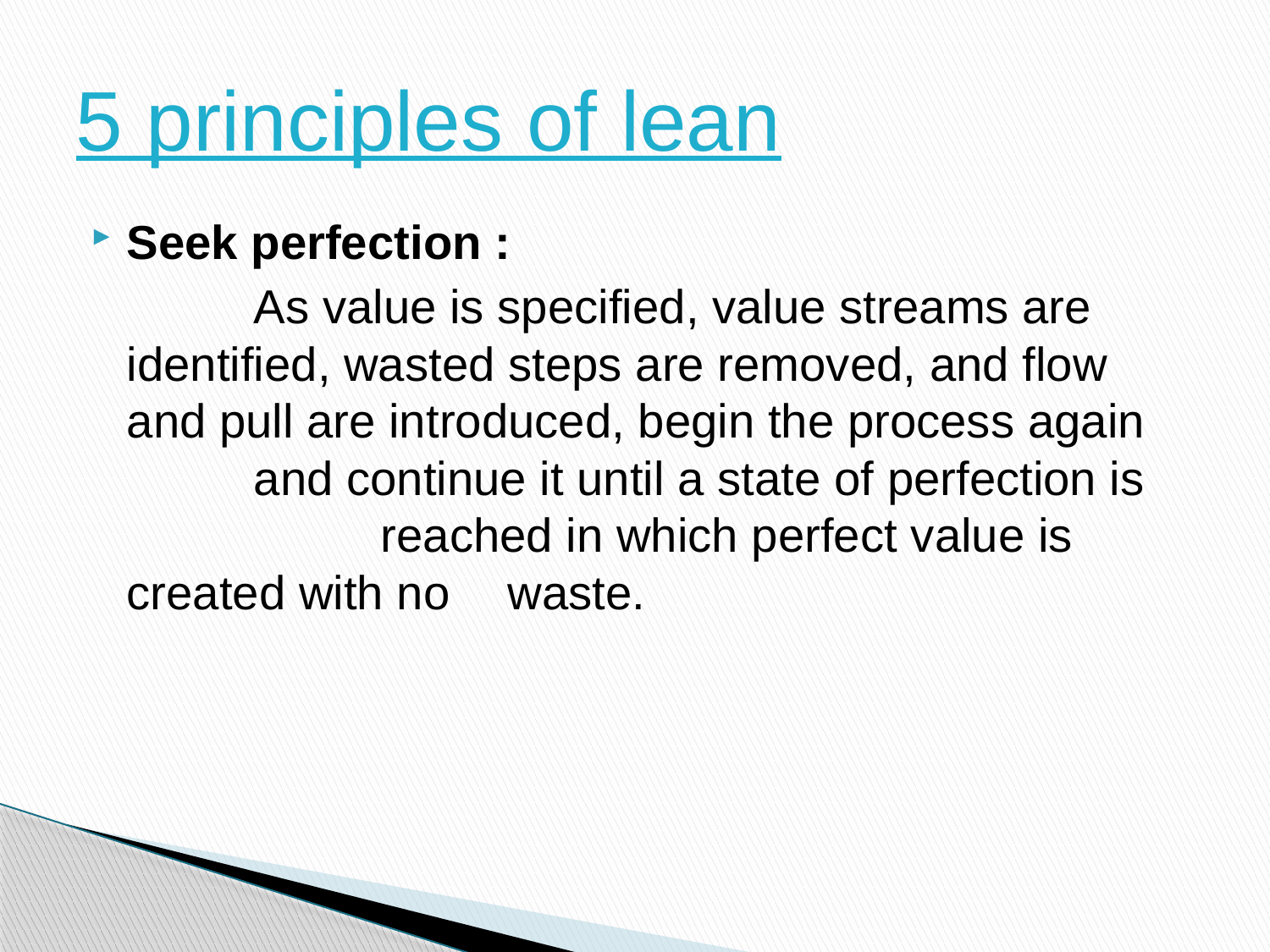

# 5 principles of lean
Seek perfection :
		As value is specified, value streams are 	identified, wasted steps are removed, and flow 	and pull are introduced, begin the process again 	and continue it until a state of perfection is 		reached in which perfect value is created with no 	waste.